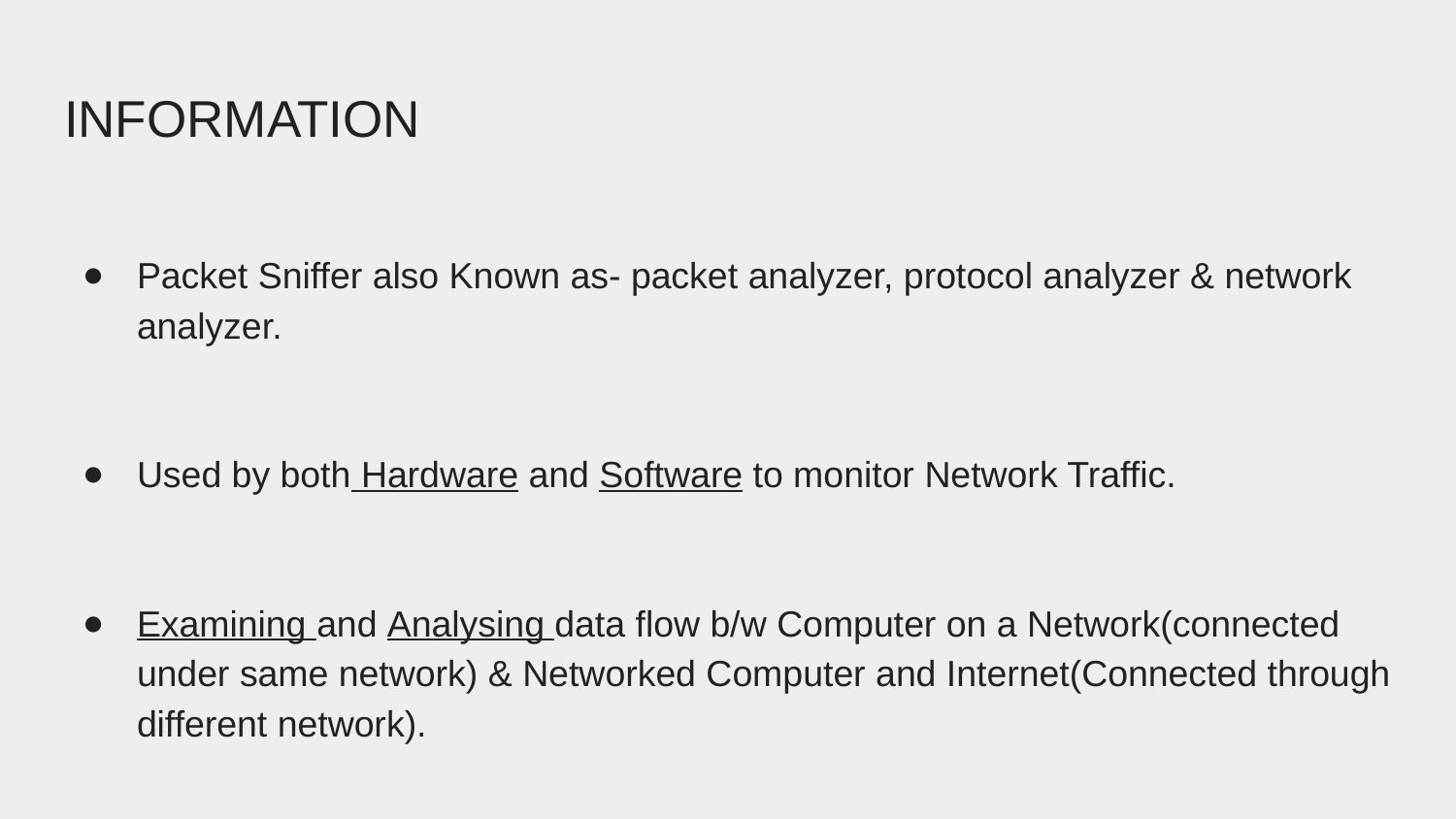

# INFORMATION
Packet Sniffer also Known as- packet analyzer, protocol analyzer & network analyzer.

Used by both Hardware and Software to monitor Network Traffic.

Examining and Analysing data flow b/w Computer on a Network(connected under same network) & Networked Computer and Internet(Connected through different network).